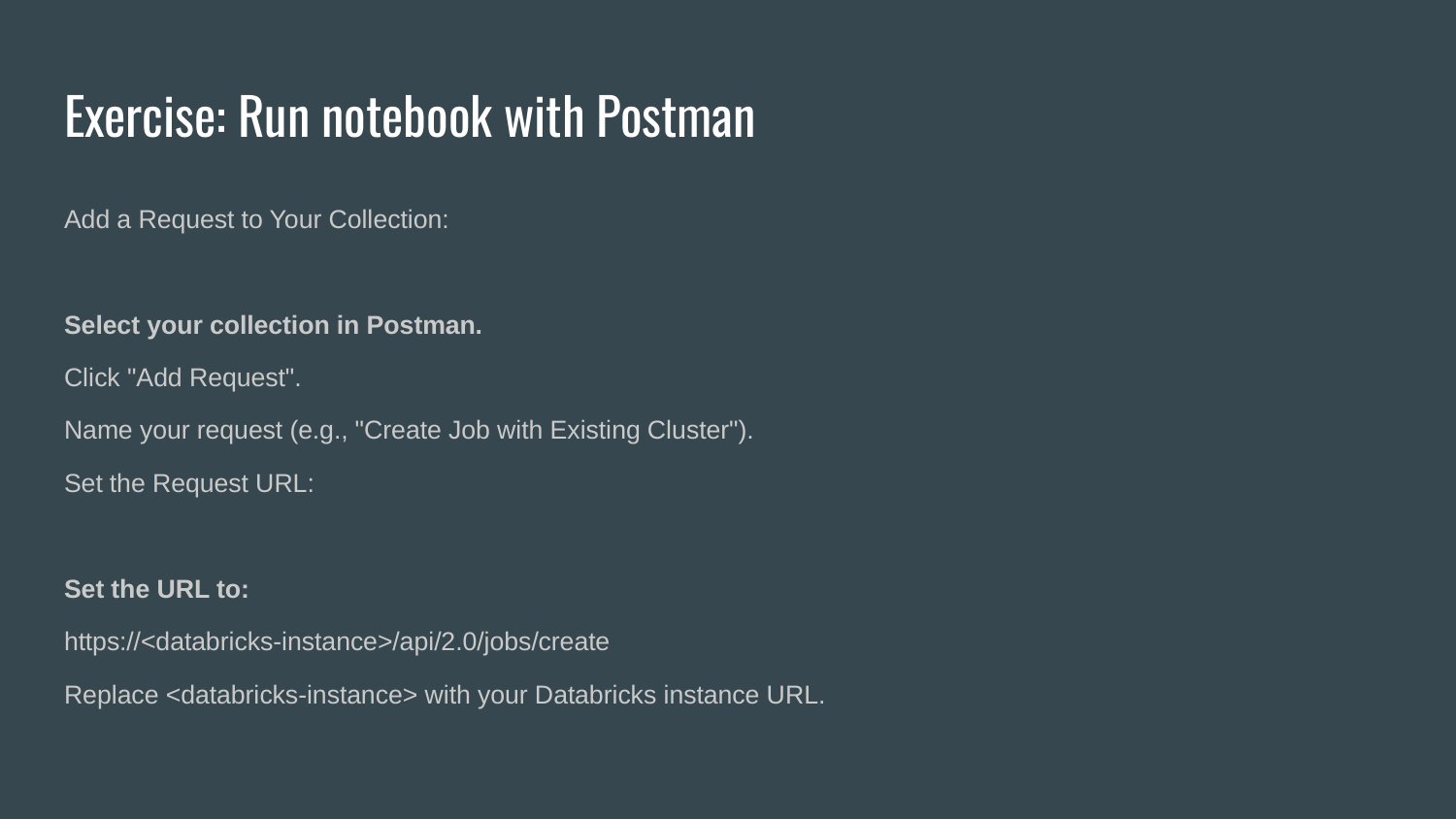

# Exercise: Run notebook with Postman
Add a Request to Your Collection:

Select your collection in Postman.
Click "Add Request".
Name your request (e.g., "Create Job with Existing Cluster").
Set the Request URL:

Set the URL to:
https://<databricks-instance>/api/2.0/jobs/create
Replace <databricks-instance> with your Databricks instance URL.